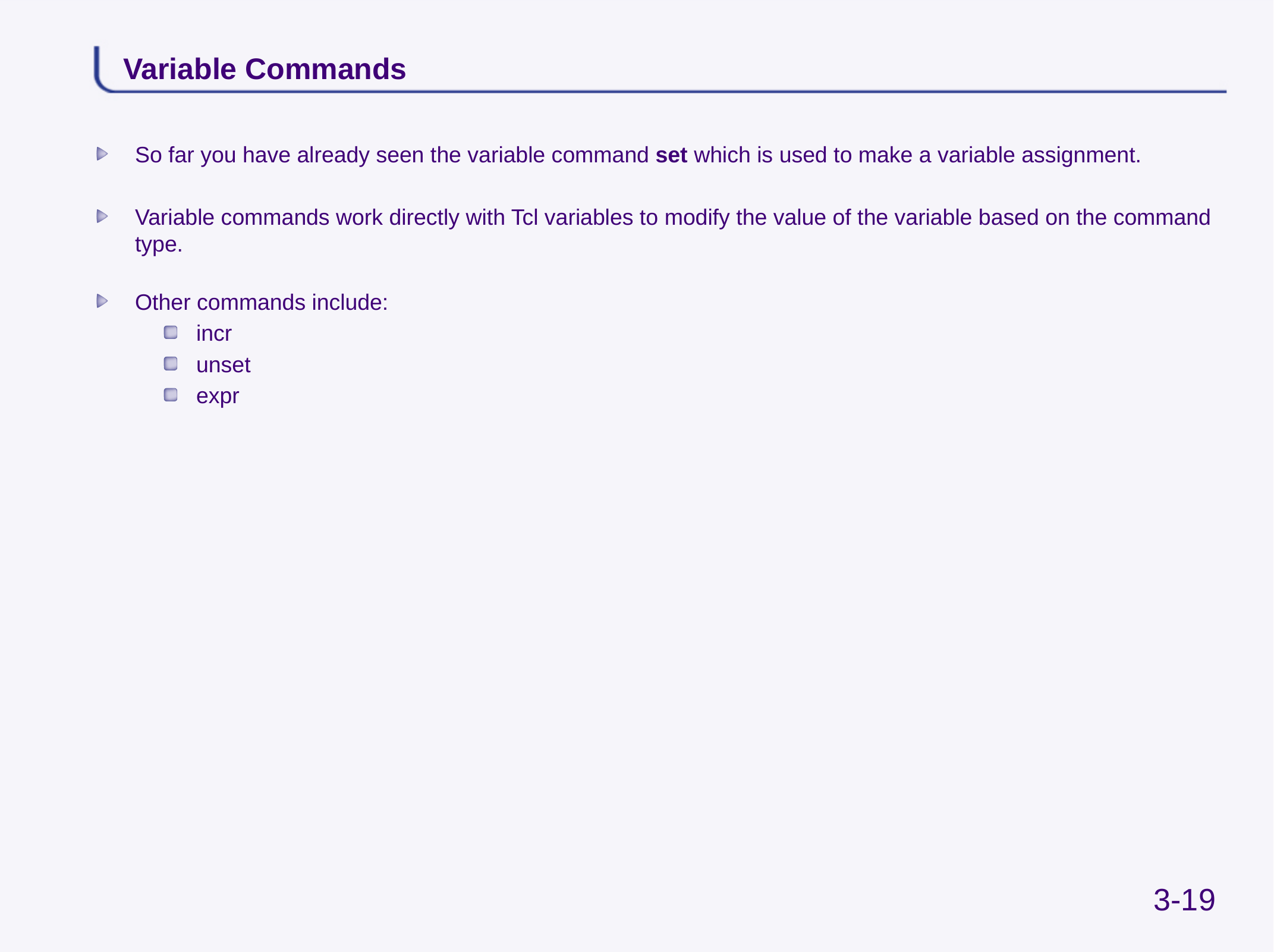

# Variable Commands
So far you have already seen the variable command set which is used to make a variable assignment.

Variable commands work directly with Tcl variables to modify the value of the variable based on the command type.
Other commands include:
incr
unset
expr

3-19